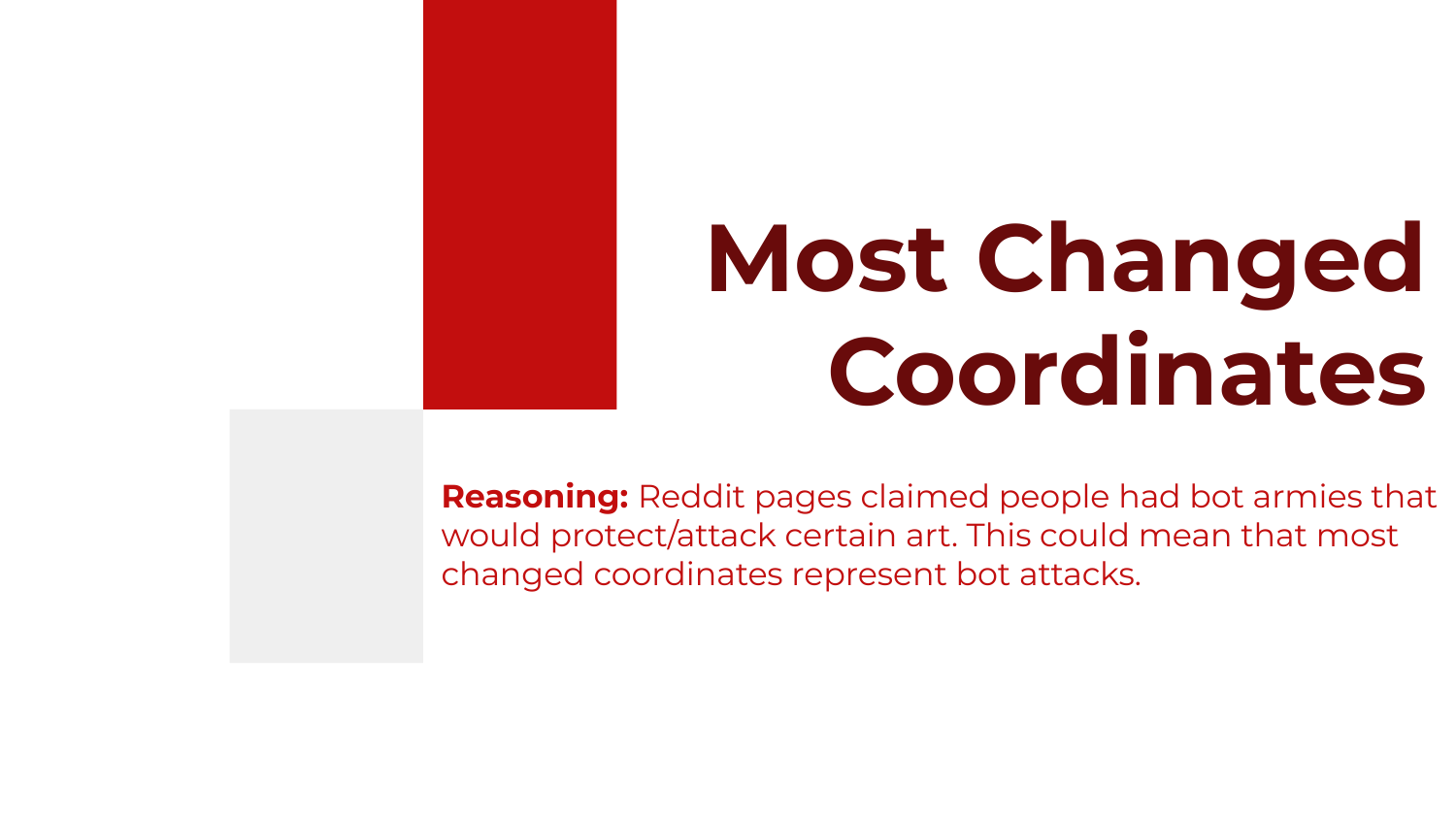

# Most Changed Coordinates
Reasoning: Reddit pages claimed people had bot armies that would protect/attack certain art. This could mean that most changed coordinates represent bot attacks.